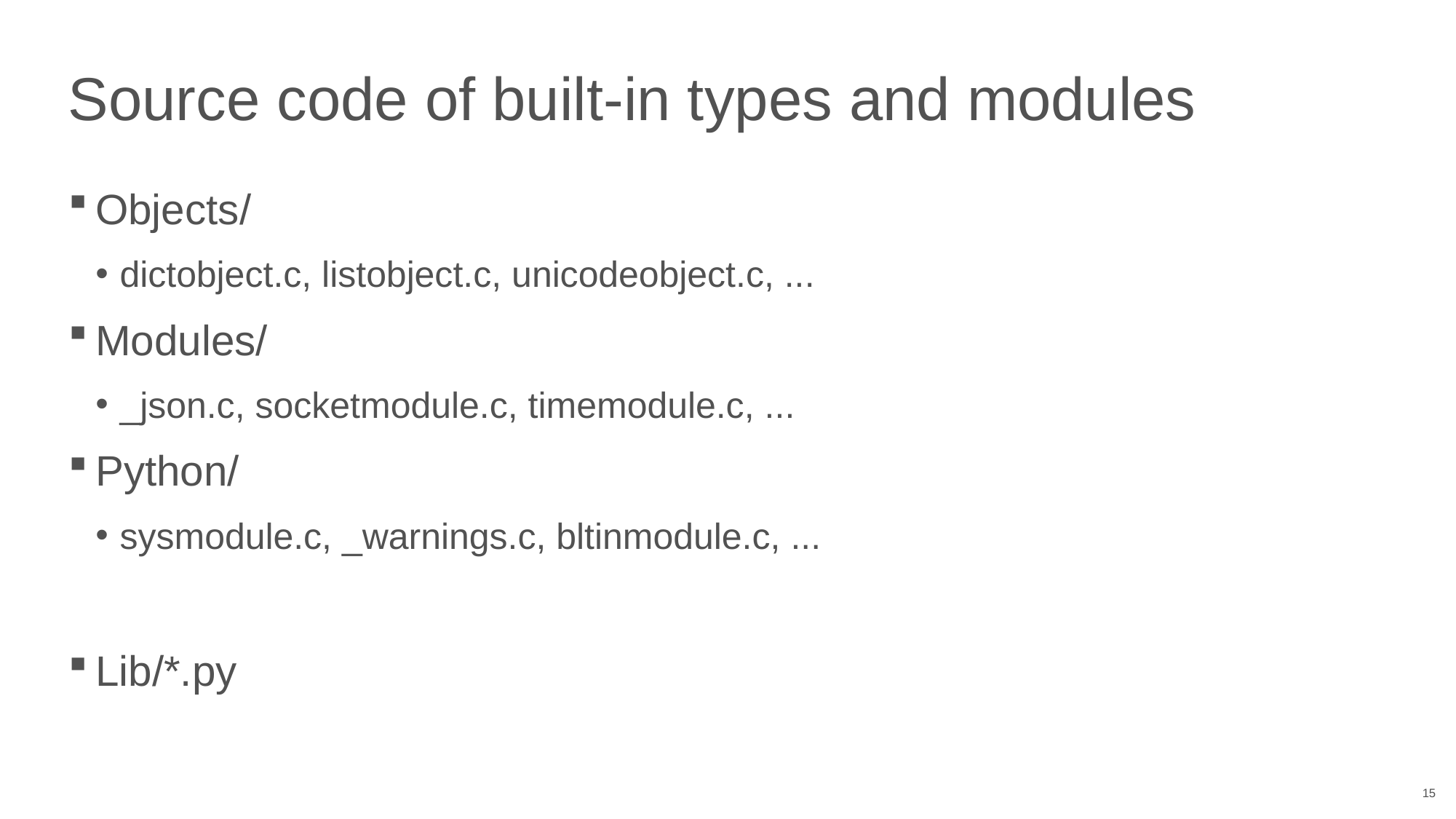

# Source code of built-in types and modules
Objects/
dictobject.c, listobject.c, unicodeobject.c, ...
Modules/
_json.c, socketmodule.c, timemodule.c, ...
Python/
sysmodule.c, _warnings.c, bltinmodule.c, ...

Lib/*.py